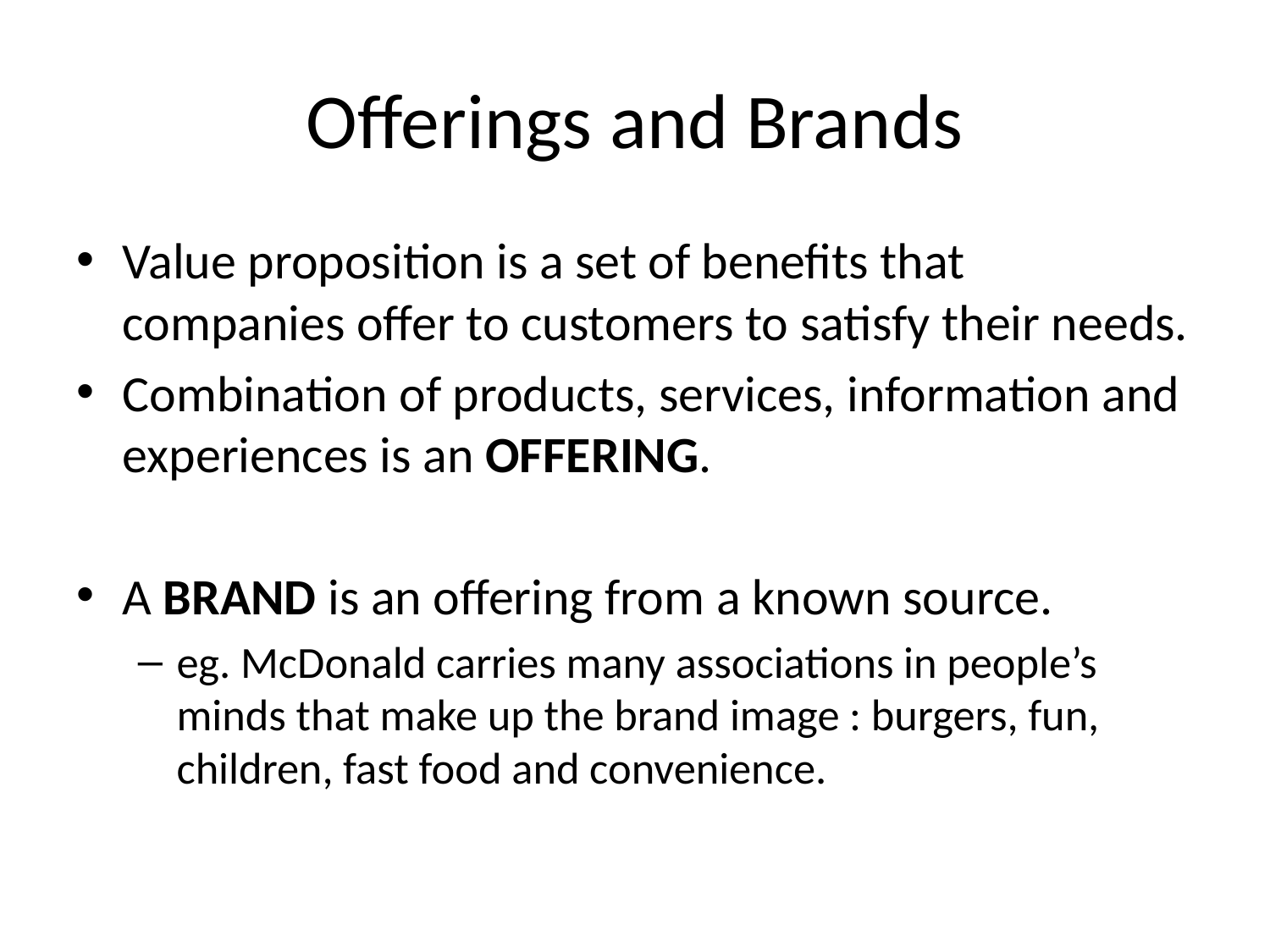

# Offerings and Brands
Value proposition is a set of benefits that companies offer to customers to satisfy their needs.
Combination of products, services, information and experiences is an OFFERING.

A BRAND is an offering from a known source.
eg. McDonald carries many associations in people’s minds that make up the brand image : burgers, fun, children, fast food and convenience.